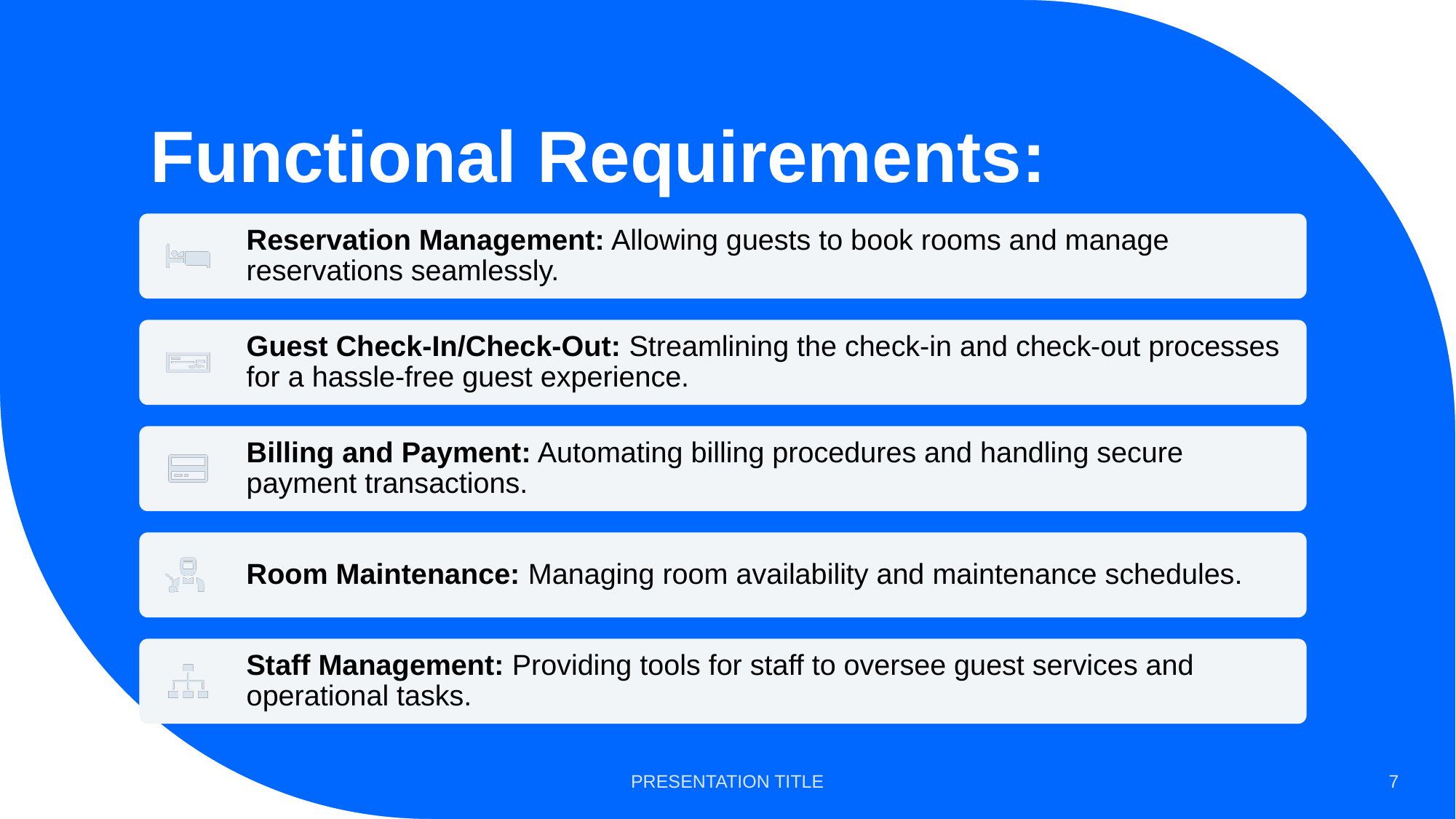

# Functional Requirements:
Reservation Management: Allowing guests to book rooms and manage reservations seamlessly.
Guest Check-In/Check-Out: Streamlining the check-in and check-out processes for a hassle-free guest experience.
Billing and Payment: Automating billing procedures and handling secure payment transactions.
Room Maintenance: Managing room availability and maintenance schedules.
Staff Management: Providing tools for staff to oversee guest services and operational tasks.
PRESENTATION TITLE
7